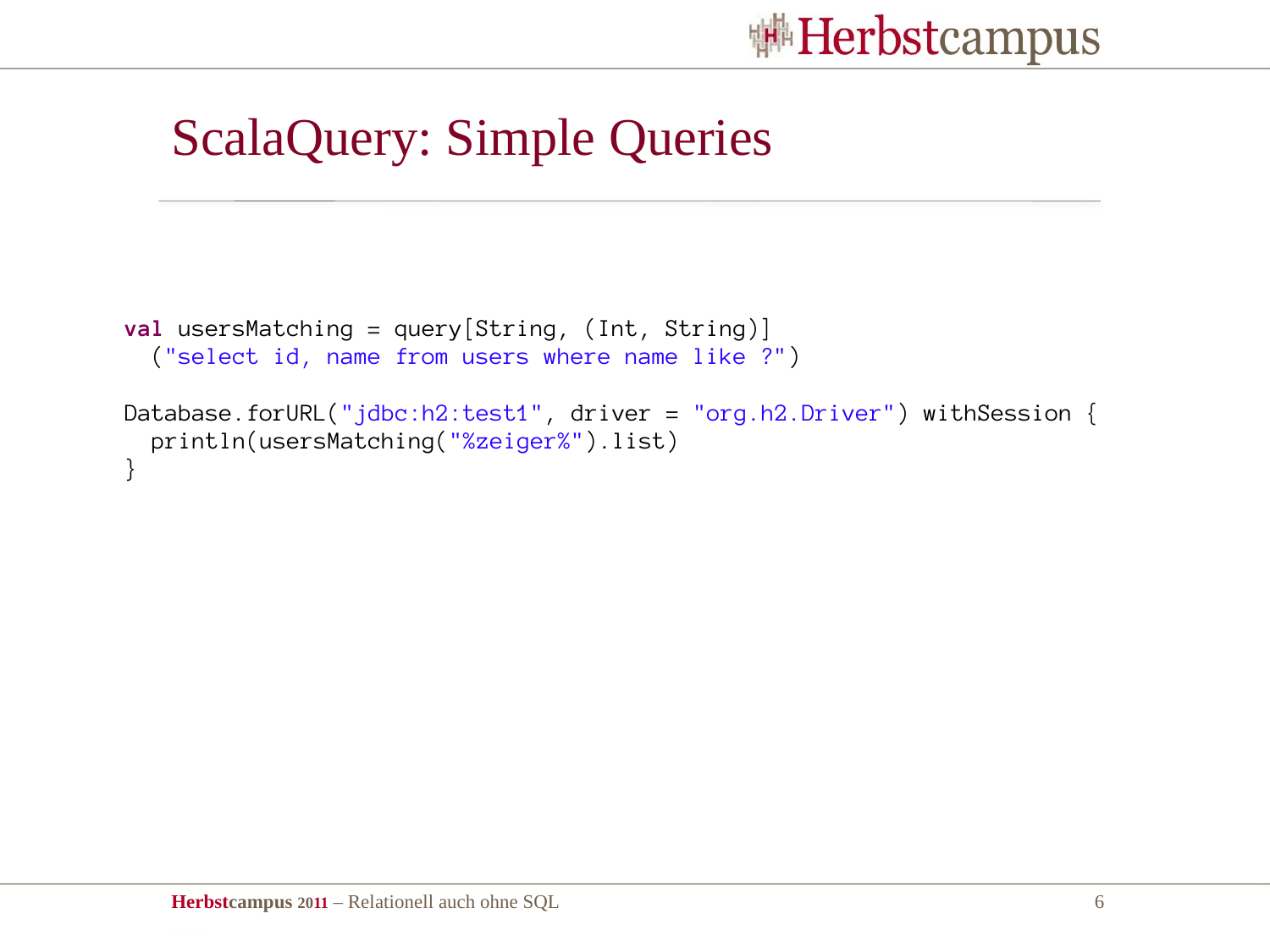

# ScalaQuery: Simple Queries

  val usersMatching = query[String, (Int, String)]
    ("select id, name from users where name like ?")

  Database.forURL("jdbc:h2:test1", driver = "org.h2.Driver") withSession {
    println(usersMatching("%zeiger%").list)
  }